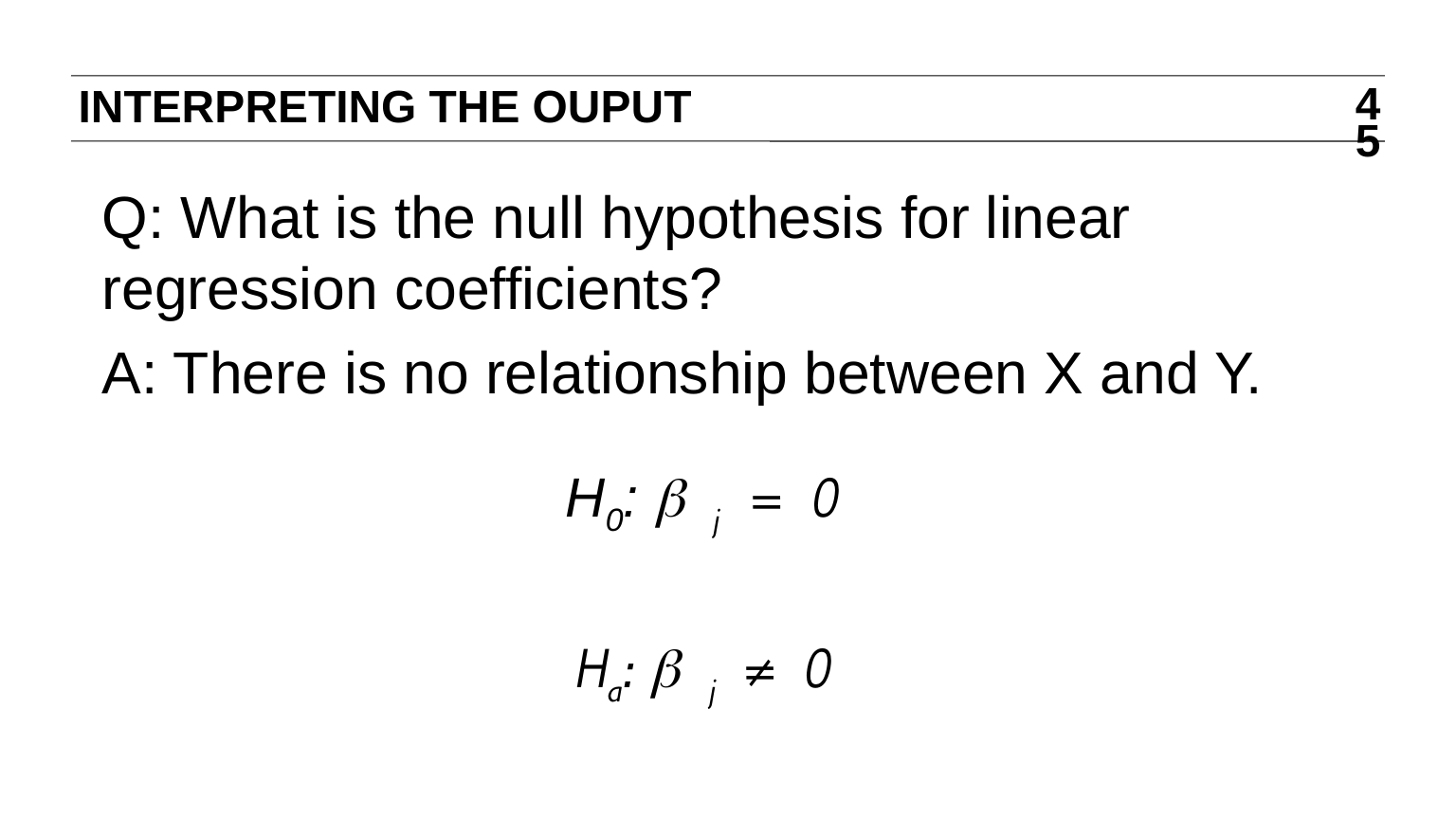

INTERPRETING THE OUPUT
45
Q: What is the null hypothesis for linear regression coefficients?
A: There is no relationship between X and Y.
H0: β j = 0

Ha: β j ≠ 0